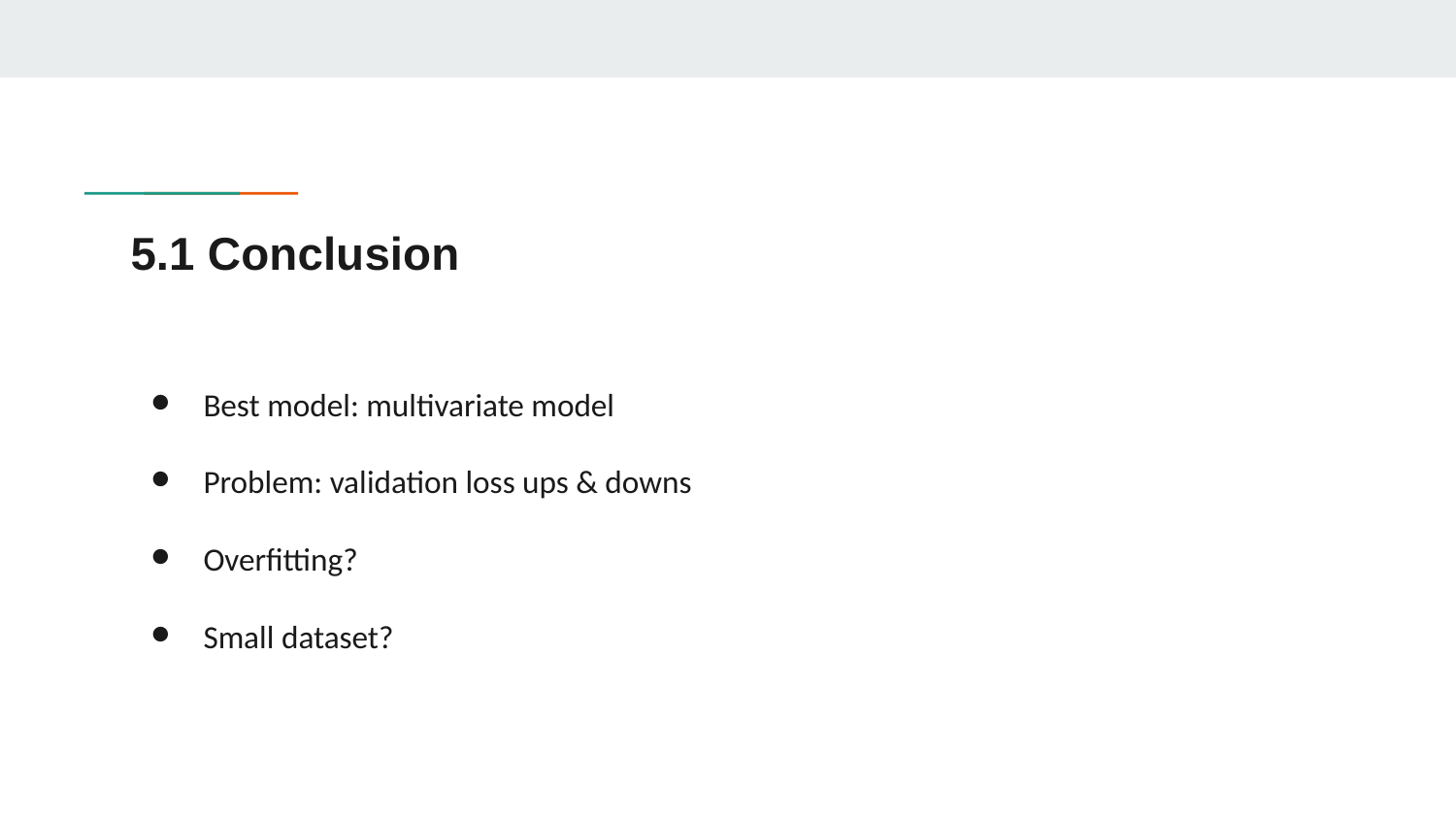

# 5.1 Conclusion
Best model: multivariate model
Problem: validation loss ups & downs
Overfitting?
Small dataset?